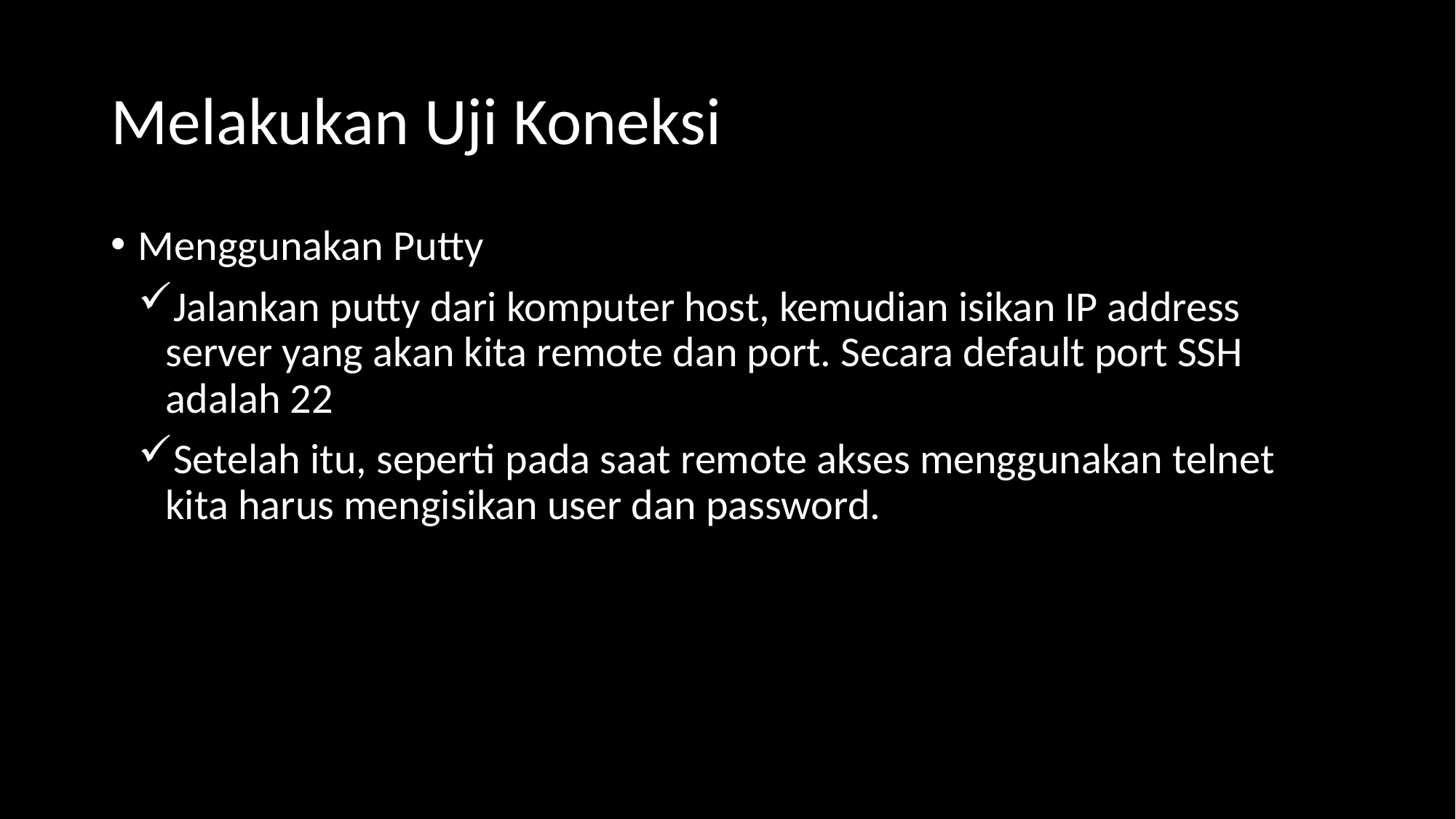

# Melakukan Uji Koneksi
Menggunakan Putty
Jalankan putty dari komputer host, kemudian isikan IP address server yang akan kita remote dan port. Secara default port SSH adalah 22
Setelah itu, seperti pada saat remote akses menggunakan telnet kita harus mengisikan user dan password.